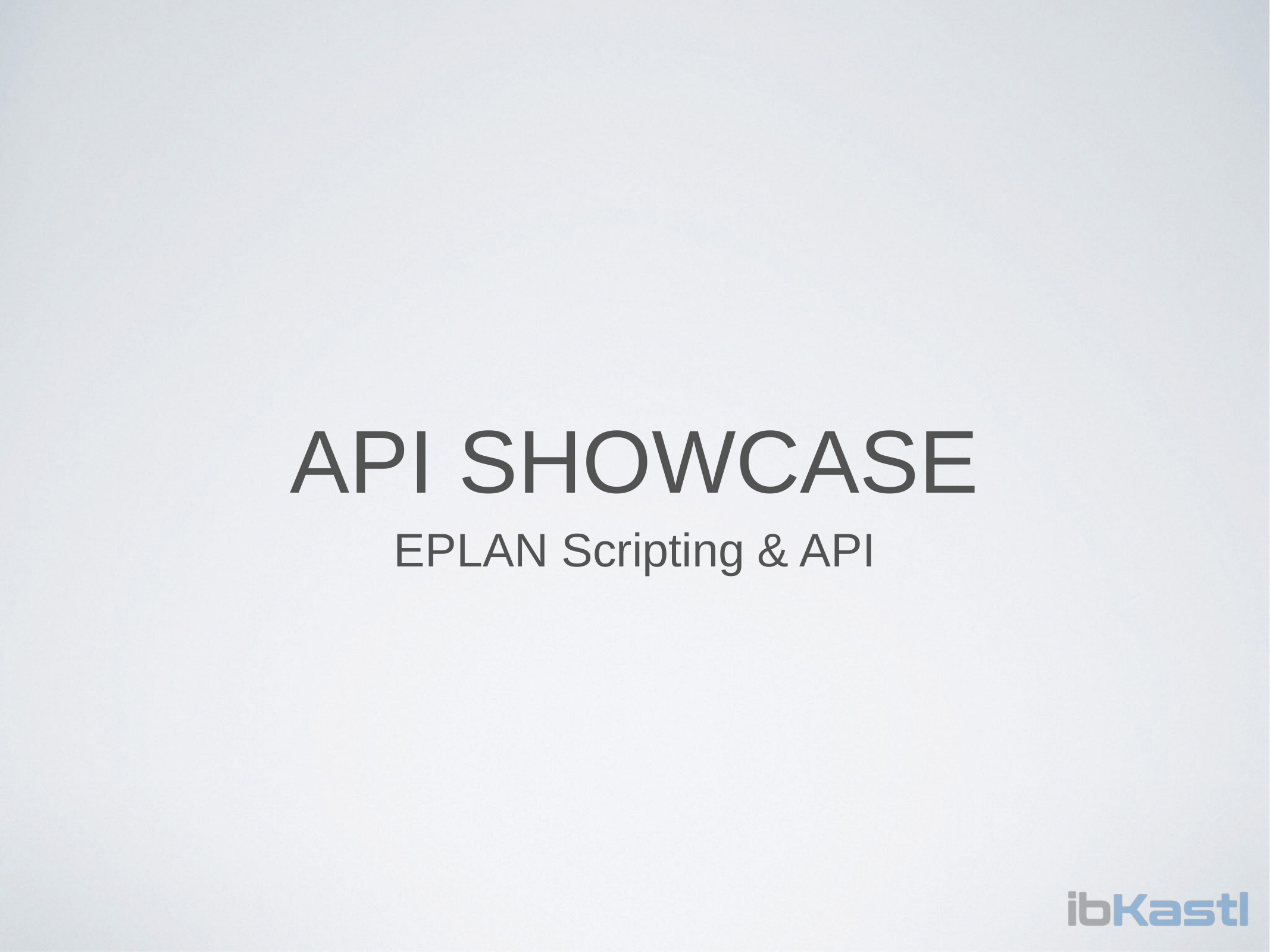

# API Showcase
EPLAN Scripting & API